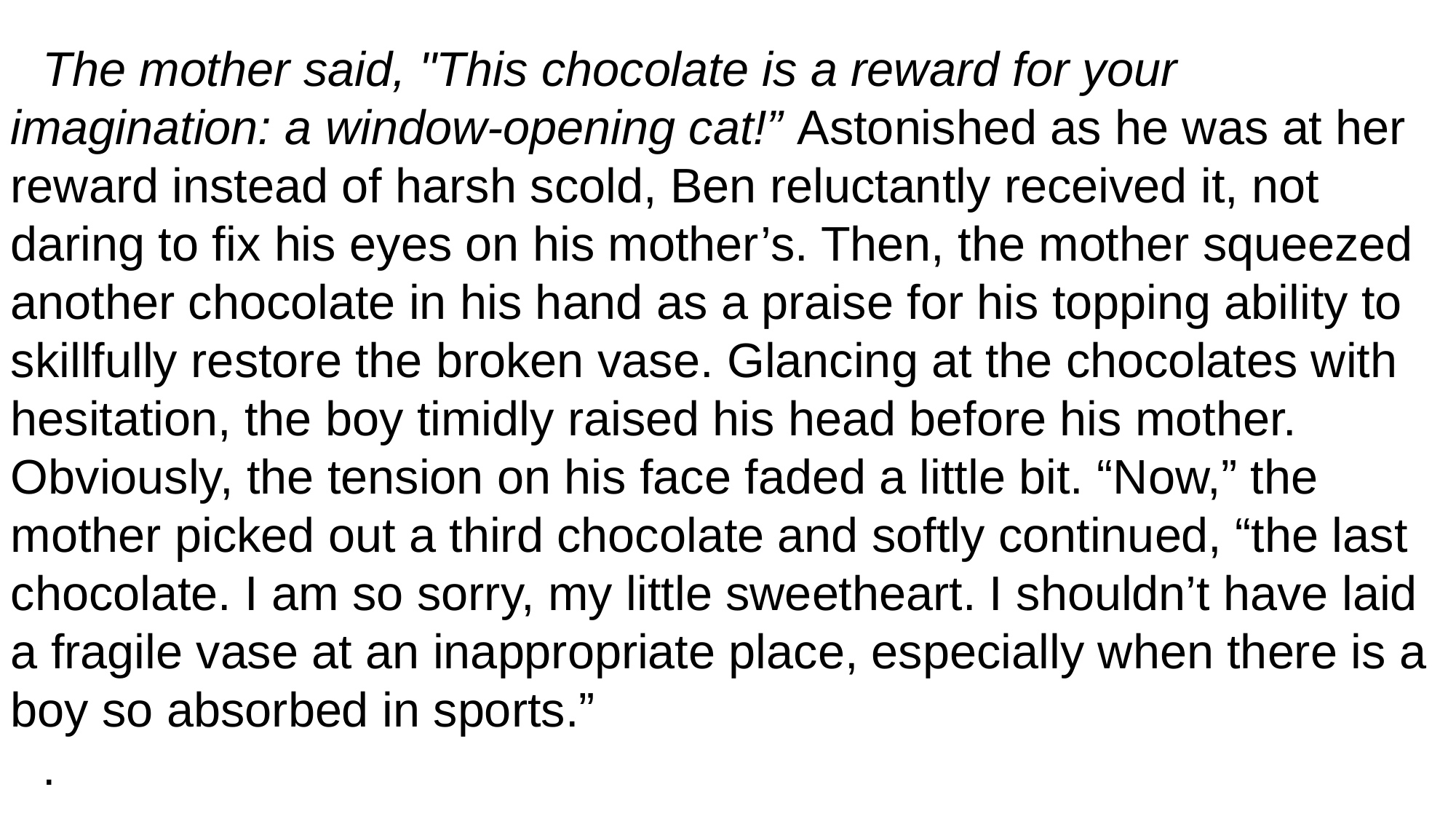

The mother said, "This chocolate is a reward for your imagination: a window-opening cat!” Astonished as he was at her reward instead of harsh scold, Ben reluctantly received it, not daring to fix his eyes on his mother’s. Then, the mother squeezed another chocolate in his hand as a praise for his topping ability to skillfully restore the broken vase. Glancing at the chocolates with hesitation, the boy timidly raised his head before his mother. Obviously, the tension on his face faded a little bit. “Now,” the mother picked out a third chocolate and softly continued, “the last chocolate. I am so sorry, my little sweetheart. I shouldn’t have laid a fragile vase at an inappropriate place, especially when there is a boy so absorbed in sports.”
.